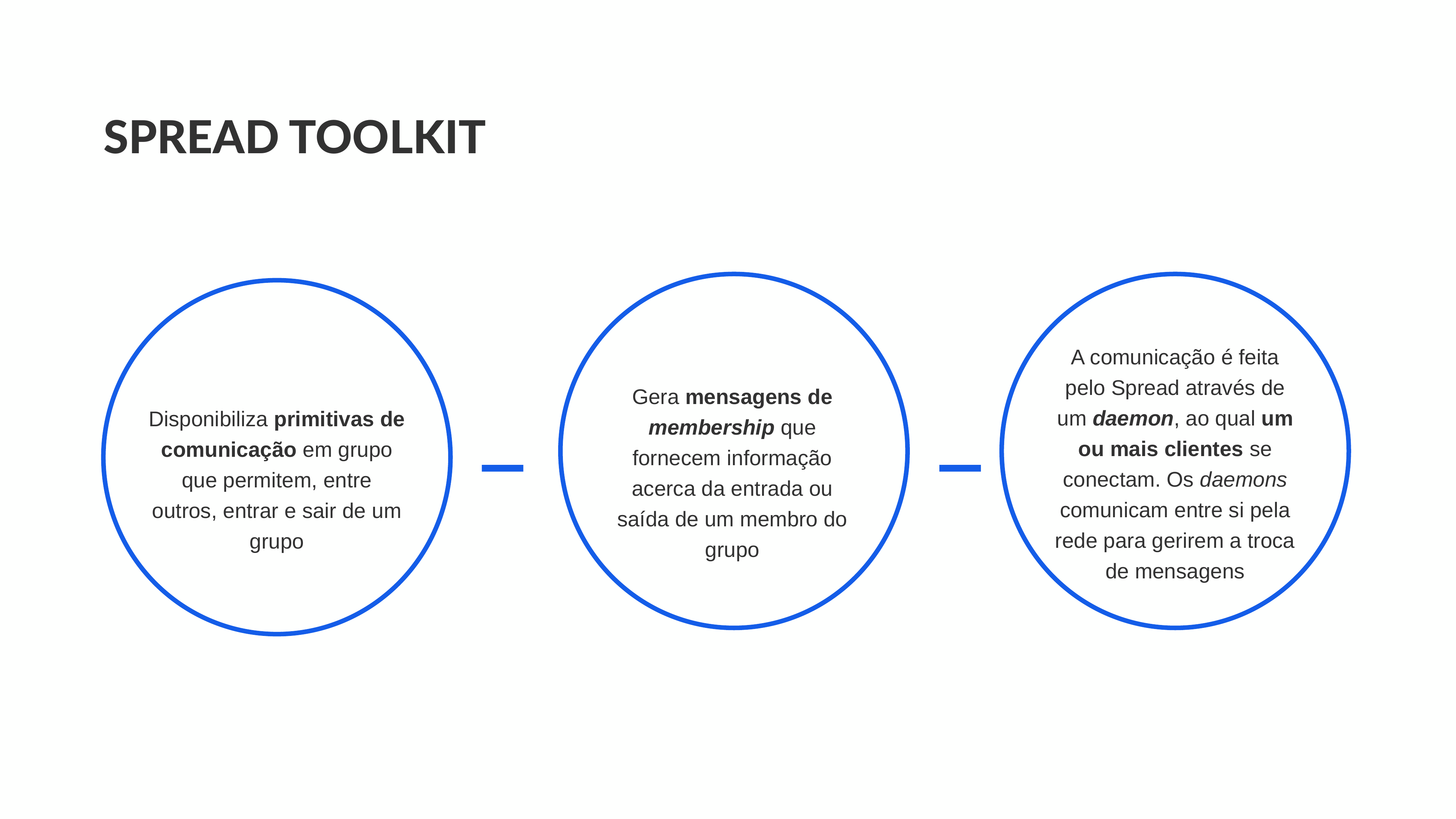

SPREAD TOOLKIT

A comunicação é feita pelo Spread através de um daemon, ao qual um ou mais clientes se conectam. Os daemons comunicam entre si pela rede para gerirem a troca de mensagens
Gera mensagens de membership que fornecem informação acerca da entrada ou saída de um membro do grupo
Disponibiliza primitivas de comunicação em grupo que permitem, entre outros, entrar e sair de um grupo